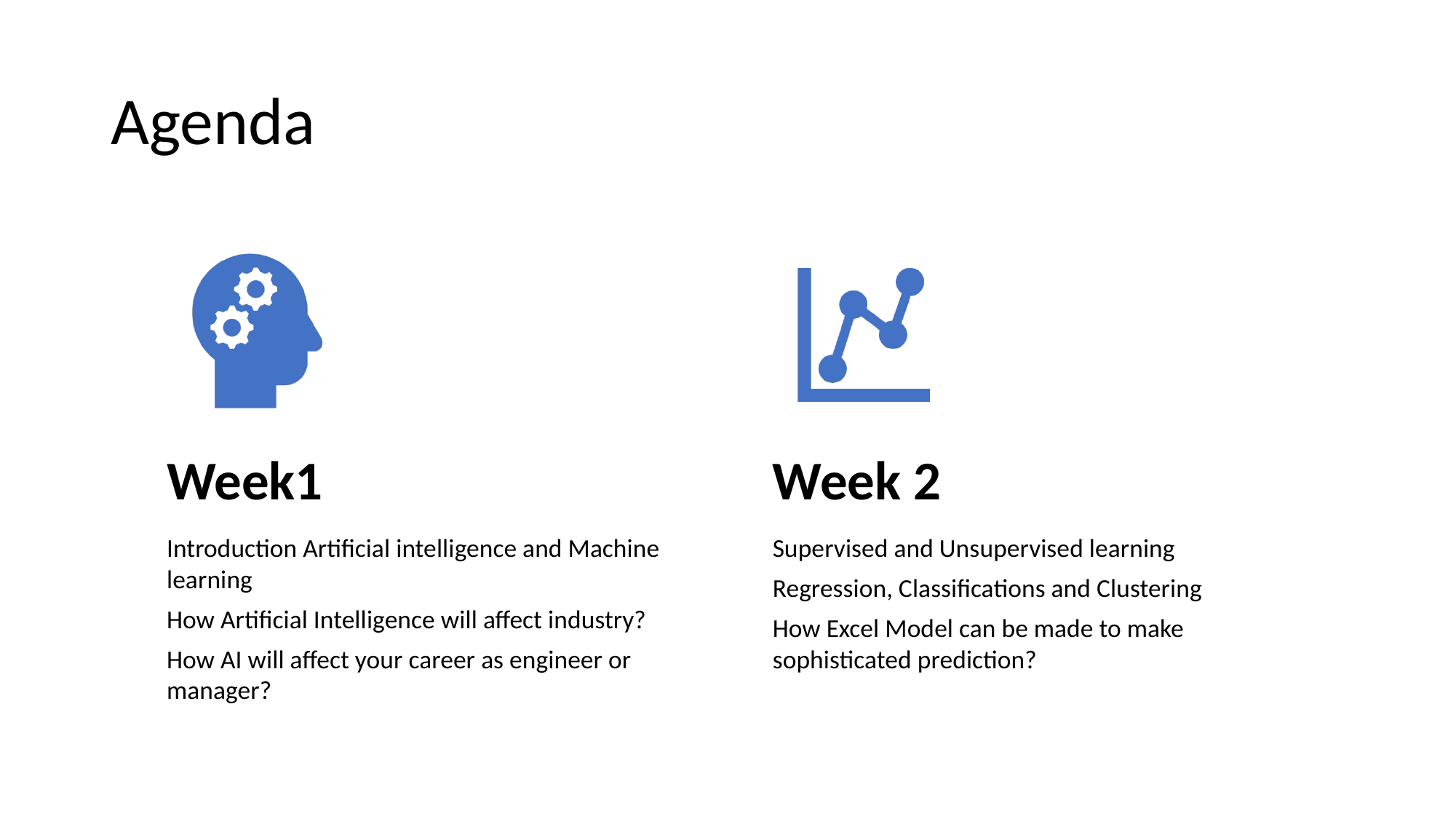

# Agenda
Week1
Introduction Artificial intelligence and Machine learning
How Artificial Intelligence will affect industry?
How AI will affect your career as engineer or manager?
Week 2
Supervised and Unsupervised learning
Regression, Classifications and Clustering
How Excel Model can be made to make sophisticated prediction?